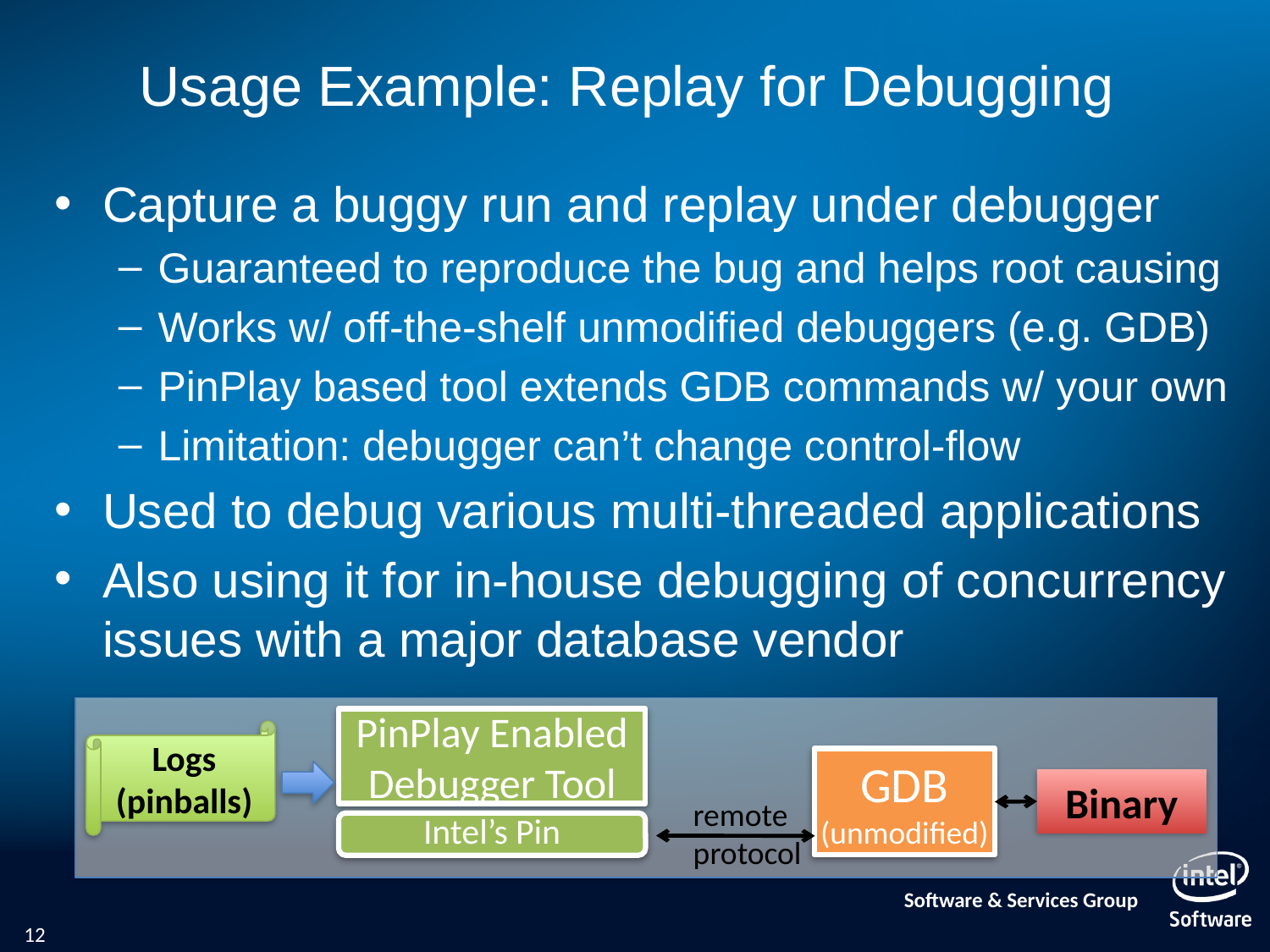

# Usage Example: Replay for Debugging
Capture a buggy run and replay under debugger
Guaranteed to reproduce the bug and helps root causing
Works w/ off-the-shelf unmodified debuggers (e.g. GDB)
PinPlay based tool extends GDB commands w/ your own
Limitation: debugger can’t change control-flow
Used to debug various multi-threaded applications
Also using it for in-house debugging of concurrency issues with a major database vendor

PinPlay Enabled Debugger Tool
Logs (pinballs)
GDB
(unmodified)

Binary
remote
protocol
Intel’s Pin
12